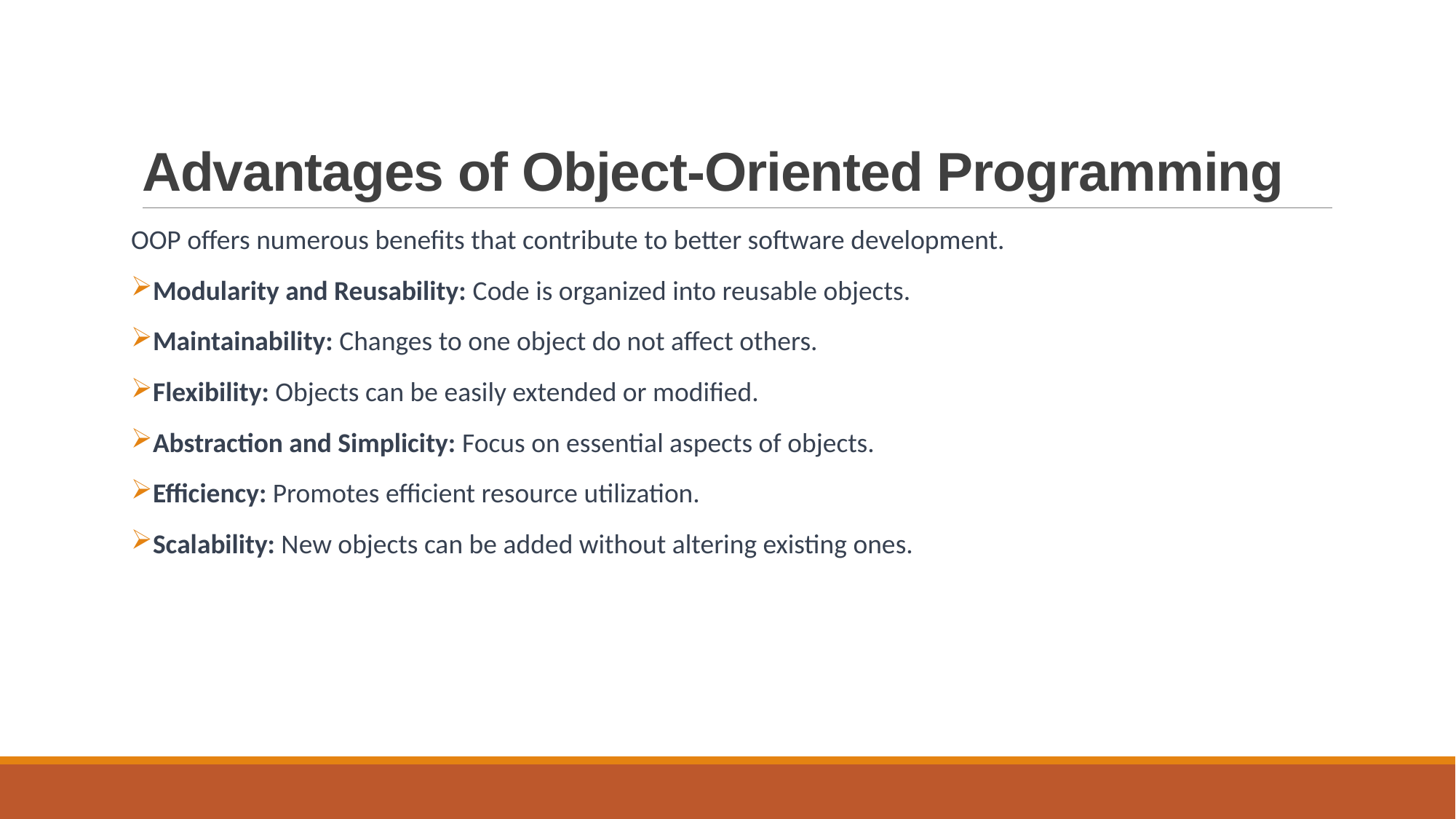

# Advantages of Object-Oriented Programming
OOP offers numerous benefits that contribute to better software development.
Modularity and Reusability: Code is organized into reusable objects.
Maintainability: Changes to one object do not affect others.
Flexibility: Objects can be easily extended or modified.
Abstraction and Simplicity: Focus on essential aspects of objects.
Efficiency: Promotes efficient resource utilization.
Scalability: New objects can be added without altering existing ones.